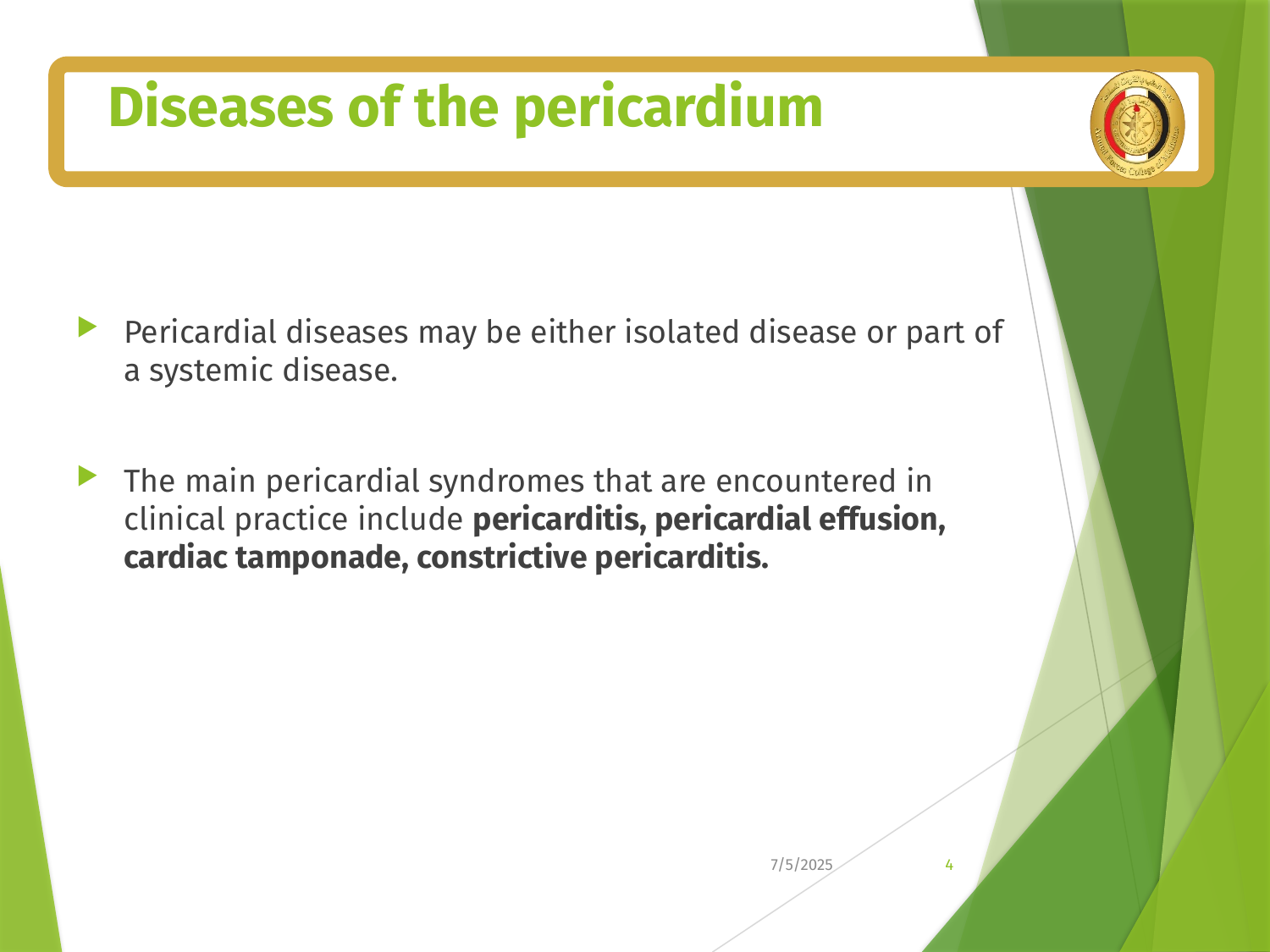

# Diseases of the pericardium
Pericardial diseases may be either isolated disease or part of a systemic disease.

The main pericardial syndromes that are encountered in clinical practice include pericarditis, pericardial effusion, cardiac tamponade, constrictive pericarditis.
7/5/2025
4